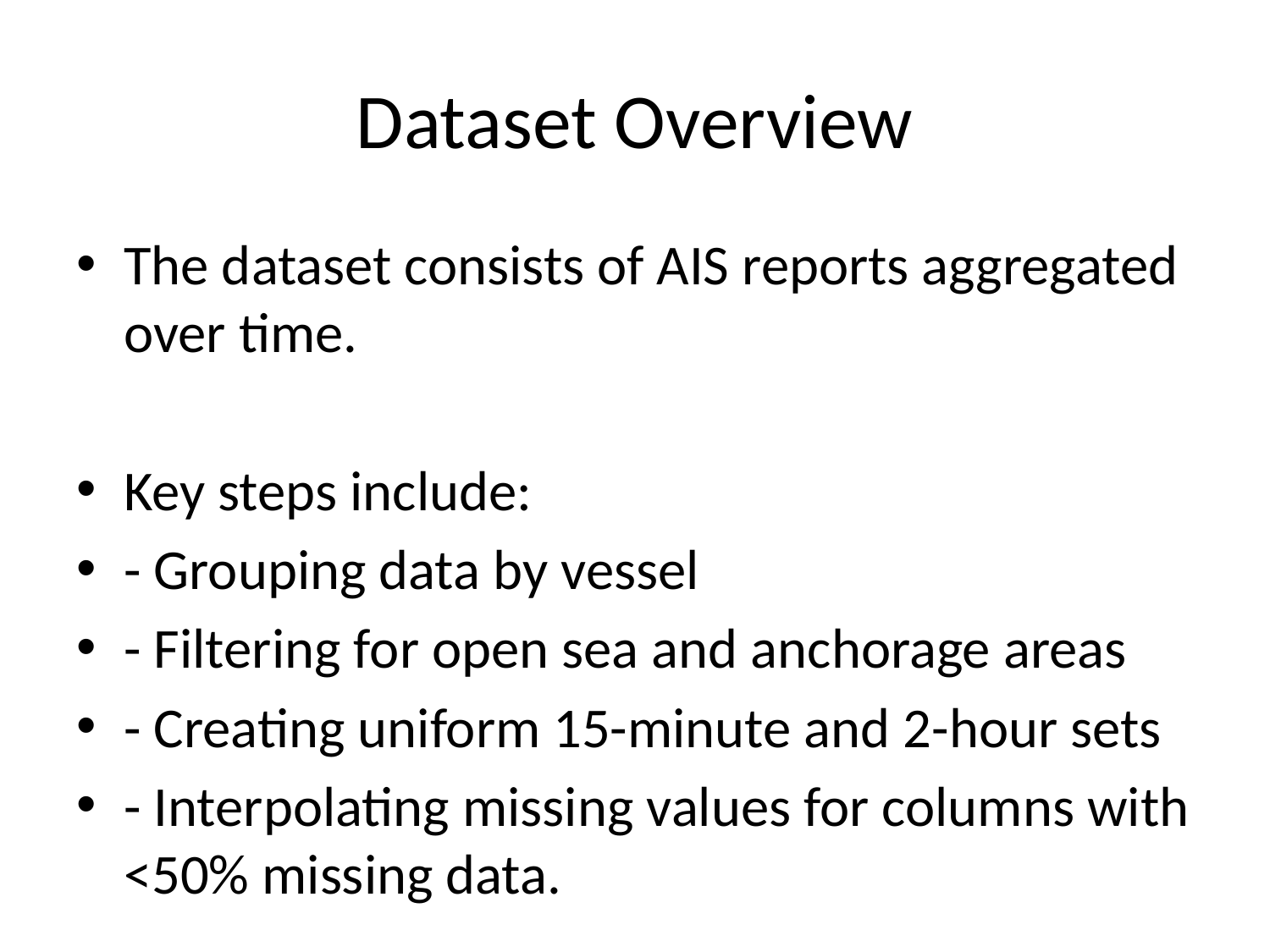

# Dataset Overview
The dataset consists of AIS reports aggregated over time.

Key steps include:
- Grouping data by vessel
- Filtering for open sea and anchorage areas
- Creating uniform 15-minute and 2-hour sets
- Interpolating missing values for columns with <50% missing data.